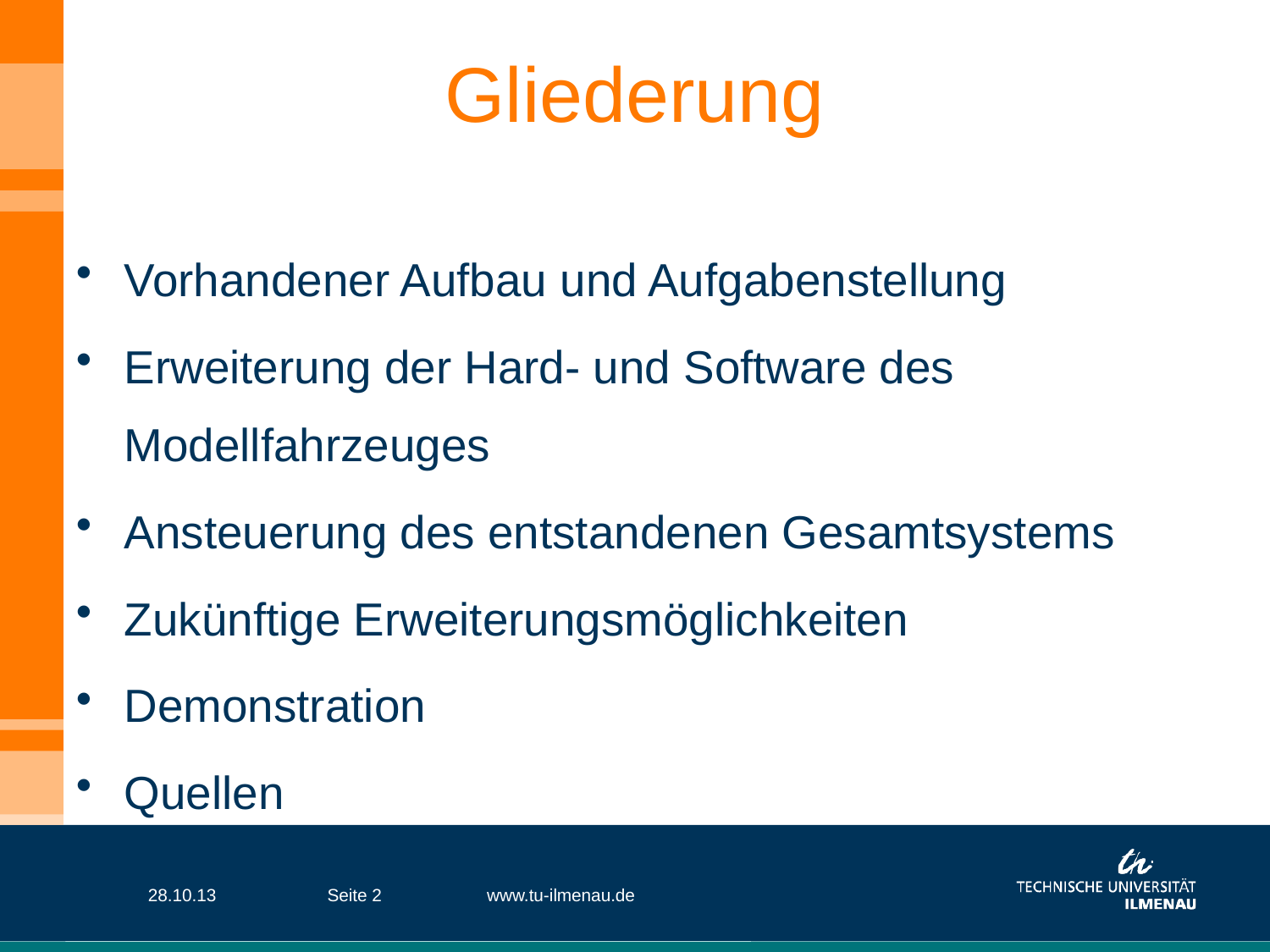

# Gliederung
Vorhandener Aufbau und Aufgabenstellung
Erweiterung der Hard- und Software des Modellfahrzeuges
Ansteuerung des entstandenen Gesamtsystems
Zukünftige Erweiterungsmöglichkeiten
Demonstration
Quellen
28.10.13
Seite 2
www.tu-ilmenau.de